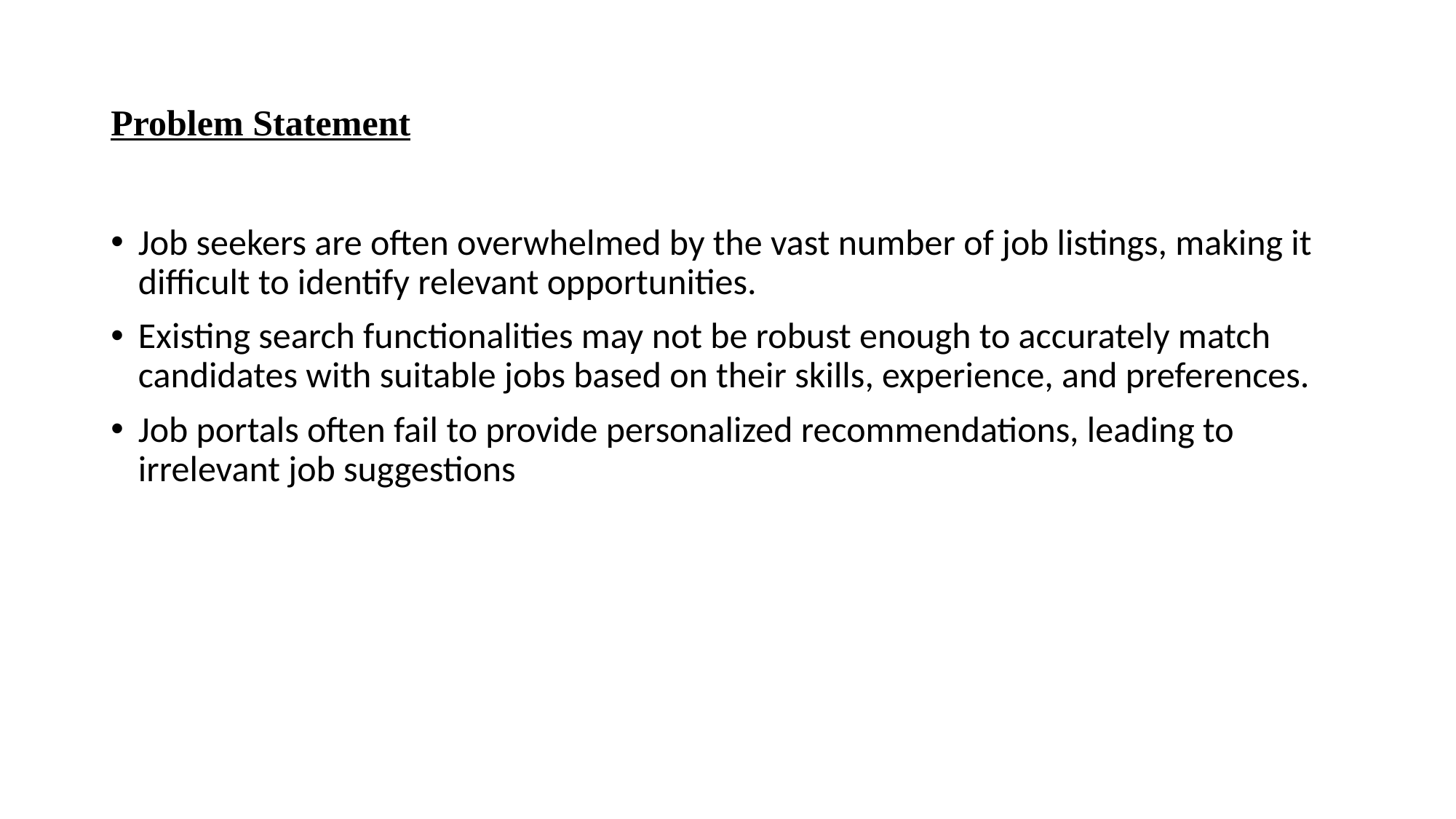

# Problem Statement
Job seekers are often overwhelmed by the vast number of job listings, making it difficult to identify relevant opportunities.
Existing search functionalities may not be robust enough to accurately match candidates with suitable jobs based on their skills, experience, and preferences.
Job portals often fail to provide personalized recommendations, leading to irrelevant job suggestions